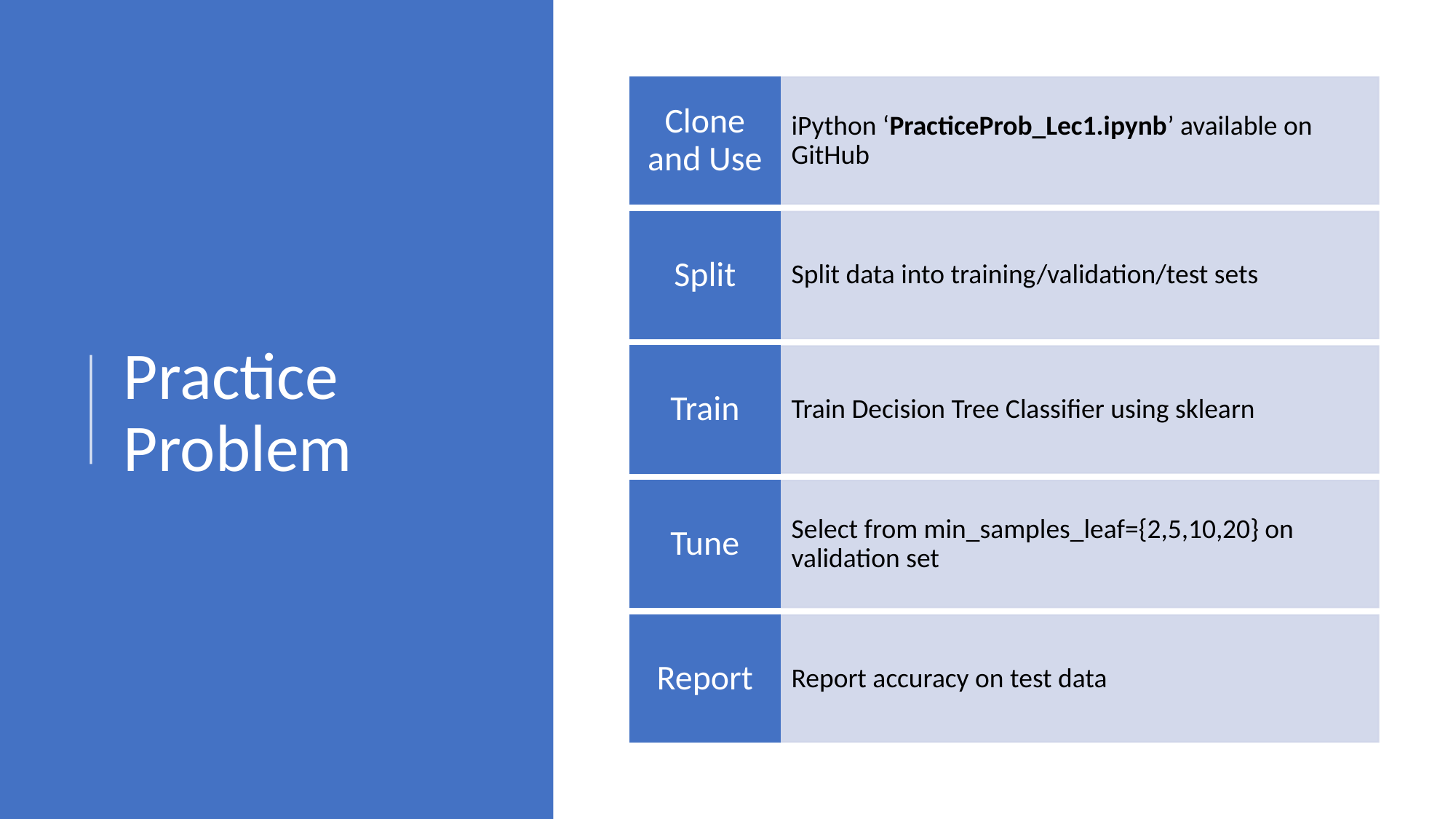

iPython ‘PracticeProb_Lec1.ipynb’ available on GitHub
Clone and Use
Split data into training/validation/test sets
Split
Train Decision Tree Classifier using sklearn
Train
Select from min_samples_leaf={2,5,10,20} on validation set
Tune
Report accuracy on test data
Report
# Practice Problem